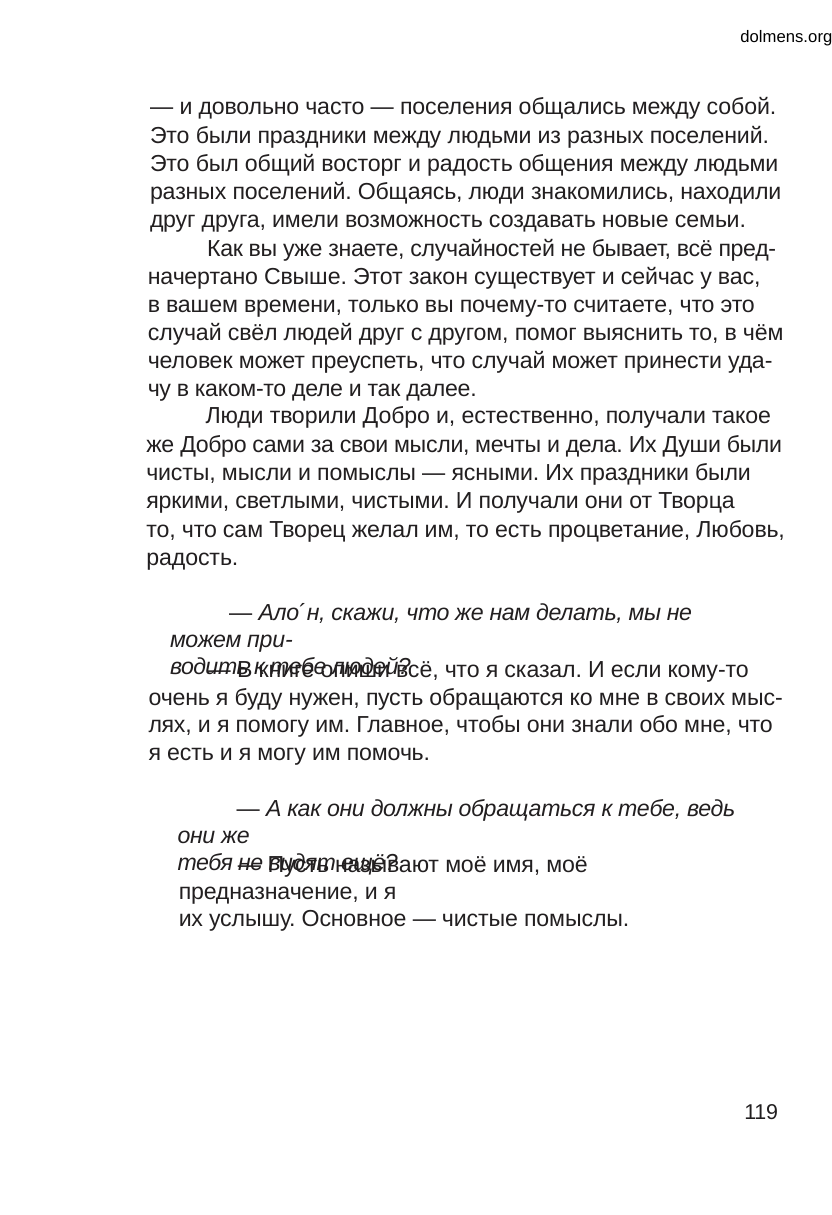

dolmens.org

— и довольно часто — поселения общались между собой.
Это были праздники между людьми из разных поселений.
Это был общий восторг и радость общения между людьми
разных поселений. Общаясь, люди знакомились, находили
друг друга, имели возможность создавать новые семьи.

Как вы уже знаете, случайностей не бывает, всё пред-
начертано Свыше. Этот закон существует и сейчас у вас,
в вашем времени, только вы почему-то считаете, что это
случай свёл людей друг с другом, помог выяснить то, в чём
человек может преуспеть, что случай может принести уда-
чу в каком-то деле и так далее.

Люди творили Добро и, естественно, получали такое
же Добро сами за свои мысли, мечты и дела. Их Души были
чисты, мысли и помыслы — ясными. Их праздники были
яркими, светлыми, чистыми. И получали они от Творца
то, что сам Творец желал им, то есть процветание, Любовь,
радость.

— Ало´н, скажи, что же нам делать, мы не можем при-
водить к тебе людей?

— В книге опиши всё, что я сказал. И если кому-то
очень я буду нужен, пусть обращаются ко мне в своих мыс-
лях, и я помогу им. Главное, чтобы они знали обо мне, что
я есть и я могу им помочь.

— А как они должны обращаться к тебе, ведь они же
тебя не видят ещё?

— Пусть называют моё имя, моё предназначение, и я
их услышу. Основное — чистые помыслы.

119